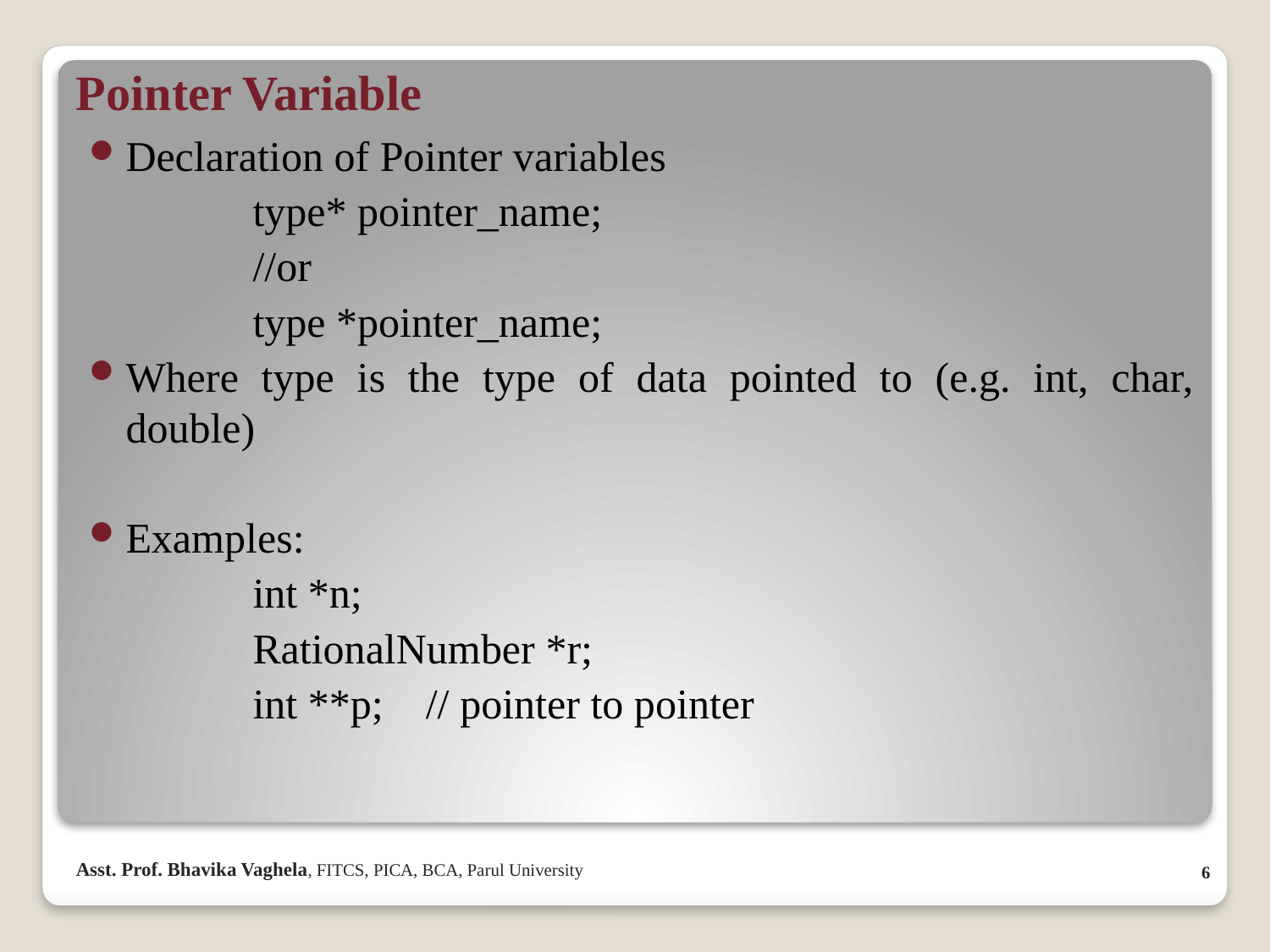

# Pointer Variable
Declaration of Pointer variables
 		type* pointer_name;
  		//or
		type *pointer_name;
Where type is the type of data pointed to (e.g. int, char, double)

Examples:
		int *n;
  		RationalNumber *r;
  		int **p;    // pointer to pointer
6
Asst. Prof. Bhavika Vaghela, FITCS, PICA, BCA, Parul University